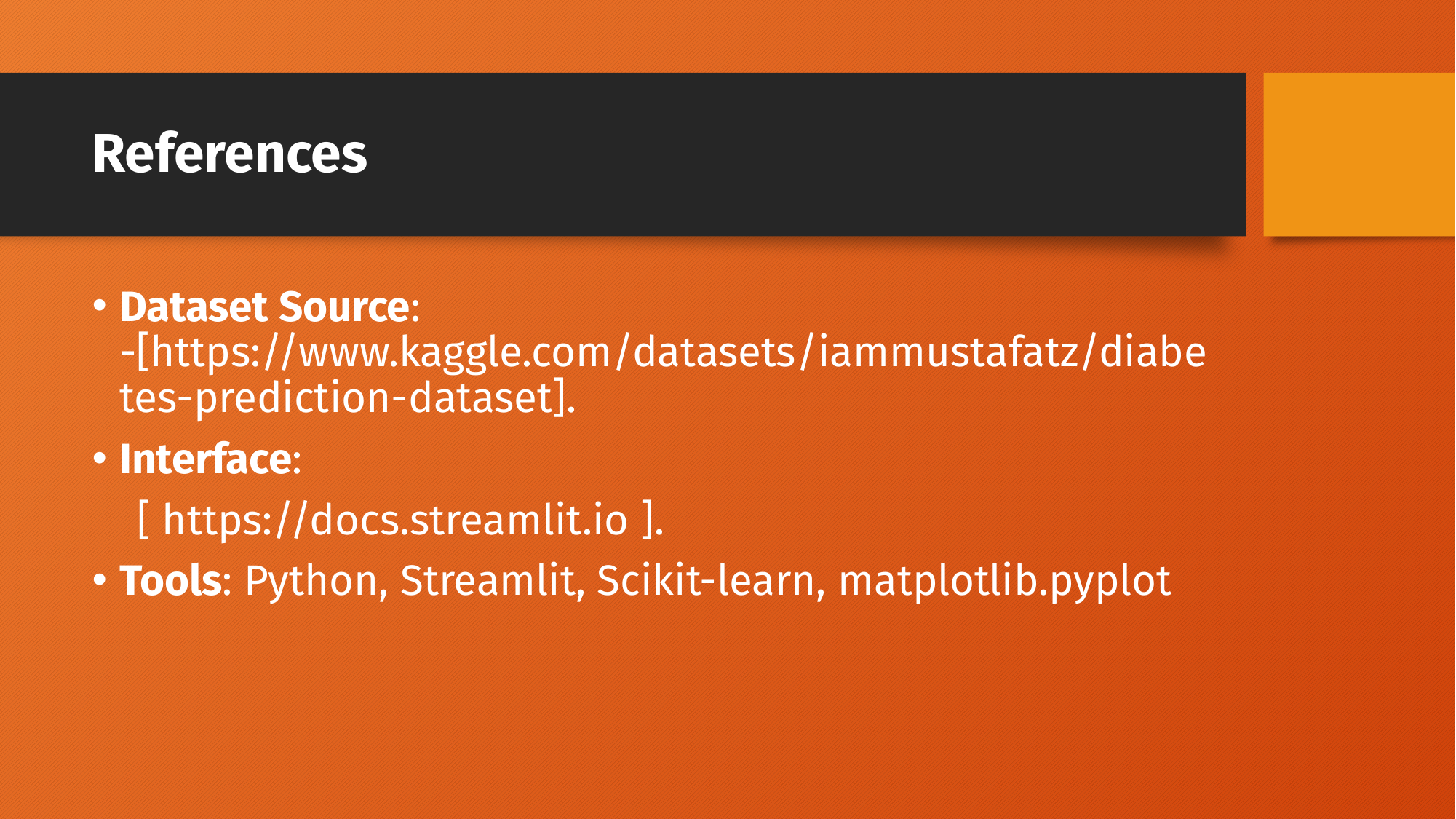

# References
Dataset Source:			 		-[https://www.kaggle.com/datasets/iammustafatz/diabetes-prediction-dataset].
Interface:
    [ https://docs.streamlit.io ].
Tools: Python, Streamlit, Scikit-learn, matplotlib.pyplot